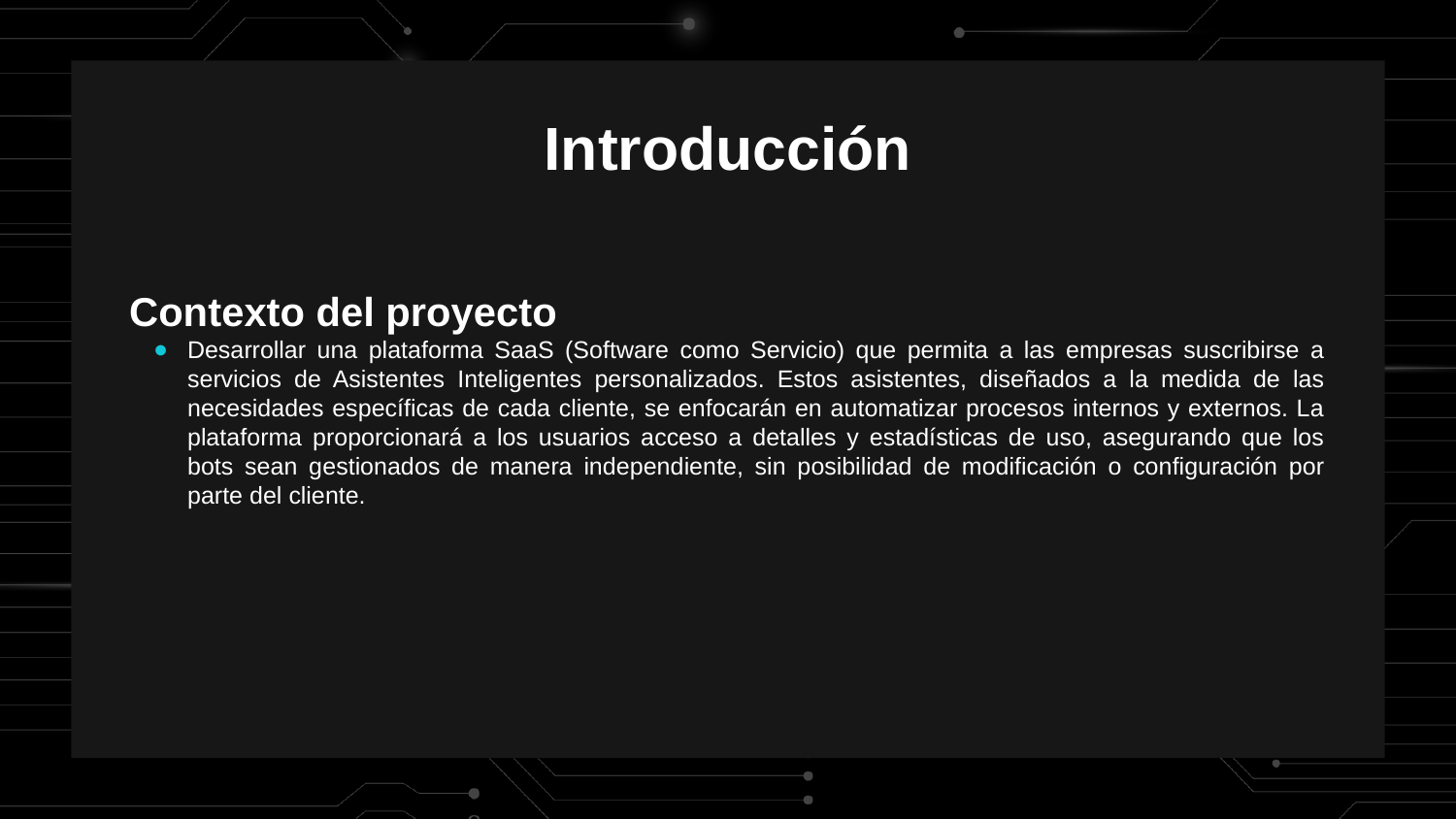

# Introducción
Contexto del proyecto
Desarrollar una plataforma SaaS (Software como Servicio) que permita a las empresas suscribirse a servicios de Asistentes Inteligentes personalizados. Estos asistentes, diseñados a la medida de las necesidades específicas de cada cliente, se enfocarán en automatizar procesos internos y externos. La plataforma proporcionará a los usuarios acceso a detalles y estadísticas de uso, asegurando que los bots sean gestionados de manera independiente, sin posibilidad de modificación o configuración por parte del cliente.